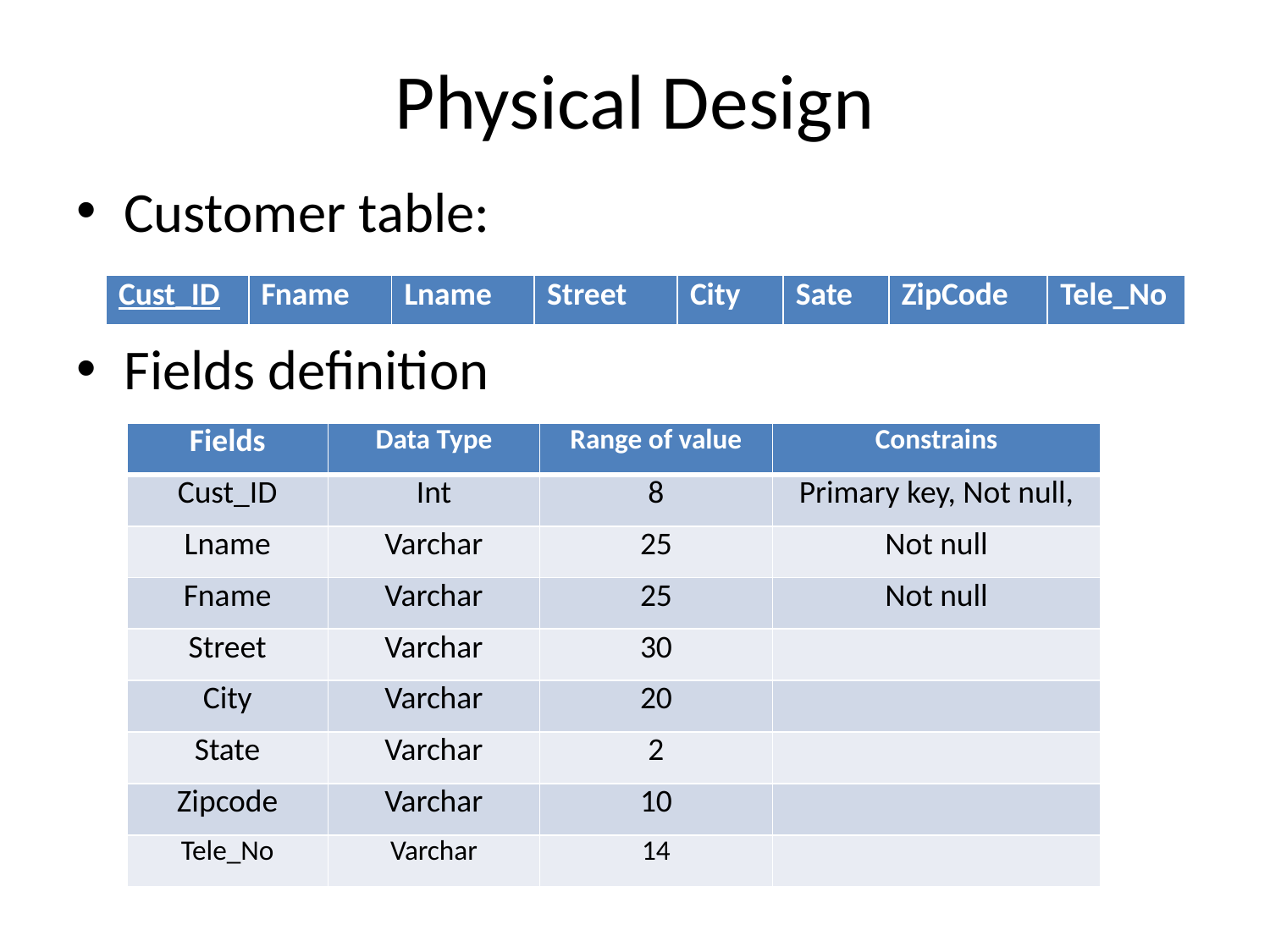

# Physical Design
Customer table:

Fields definition

| Cust\_ID | Fname | Lname | Street | City | Sate | ZipCode | Tele\_No |
| --- | --- | --- | --- | --- | --- | --- | --- |
| Fields | Data Type | Range of value | Constrains |
| --- | --- | --- | --- |
| Cust\_ID | Int | 8 | Primary key, Not null, |
| Lname | Varchar | 25 | Not null |
| Fname | Varchar | 25 | Not null |
| Street | Varchar | 30 |  |
| City | Varchar | 20 |  |
| State | Varchar | 2 |  |
| Zipcode | Varchar | 10 |  |
| Tele\_No | Varchar | 14 |  |